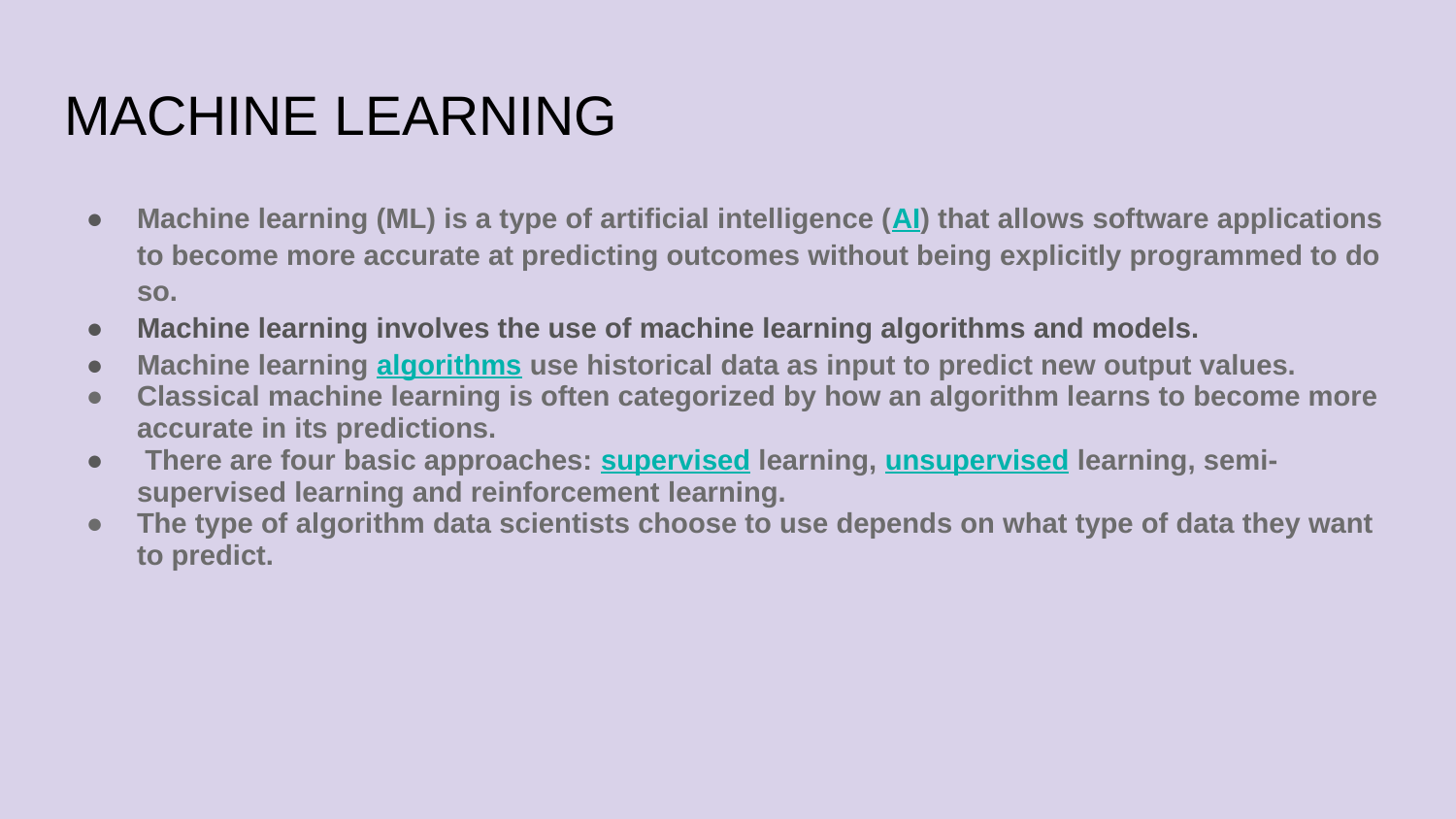

# MACHINE LEARNING
Machine learning (ML) is a type of artificial intelligence (AI) that allows software applications to become more accurate at predicting outcomes without being explicitly programmed to do so.
Machine learning involves the use of machine learning algorithms and models.
Machine learning algorithms use historical data as input to predict new output values.
Classical machine learning is often categorized by how an algorithm learns to become more accurate in its predictions.
 There are four basic approaches: supervised learning, unsupervised learning, semi-supervised learning and reinforcement learning.
The type of algorithm data scientists choose to use depends on what type of data they want to predict.